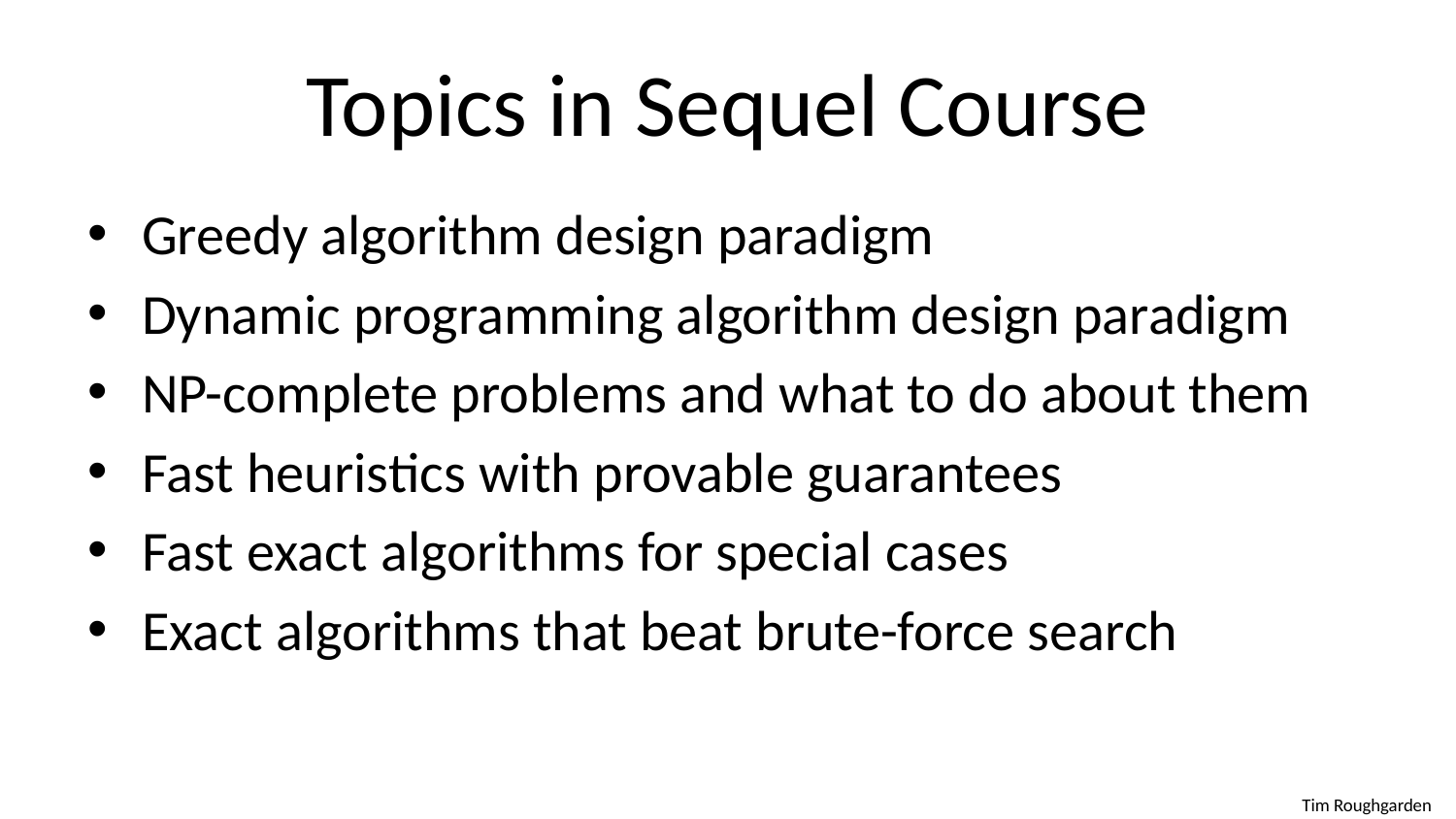

# Topics in Sequel Course
Greedy algorithm design paradigm
Dynamic programming algorithm design paradigm
NP-complete problems and what to do about them
Fast heuristics with provable guarantees
Fast exact algorithms for special cases
Exact algorithms that beat brute-force search